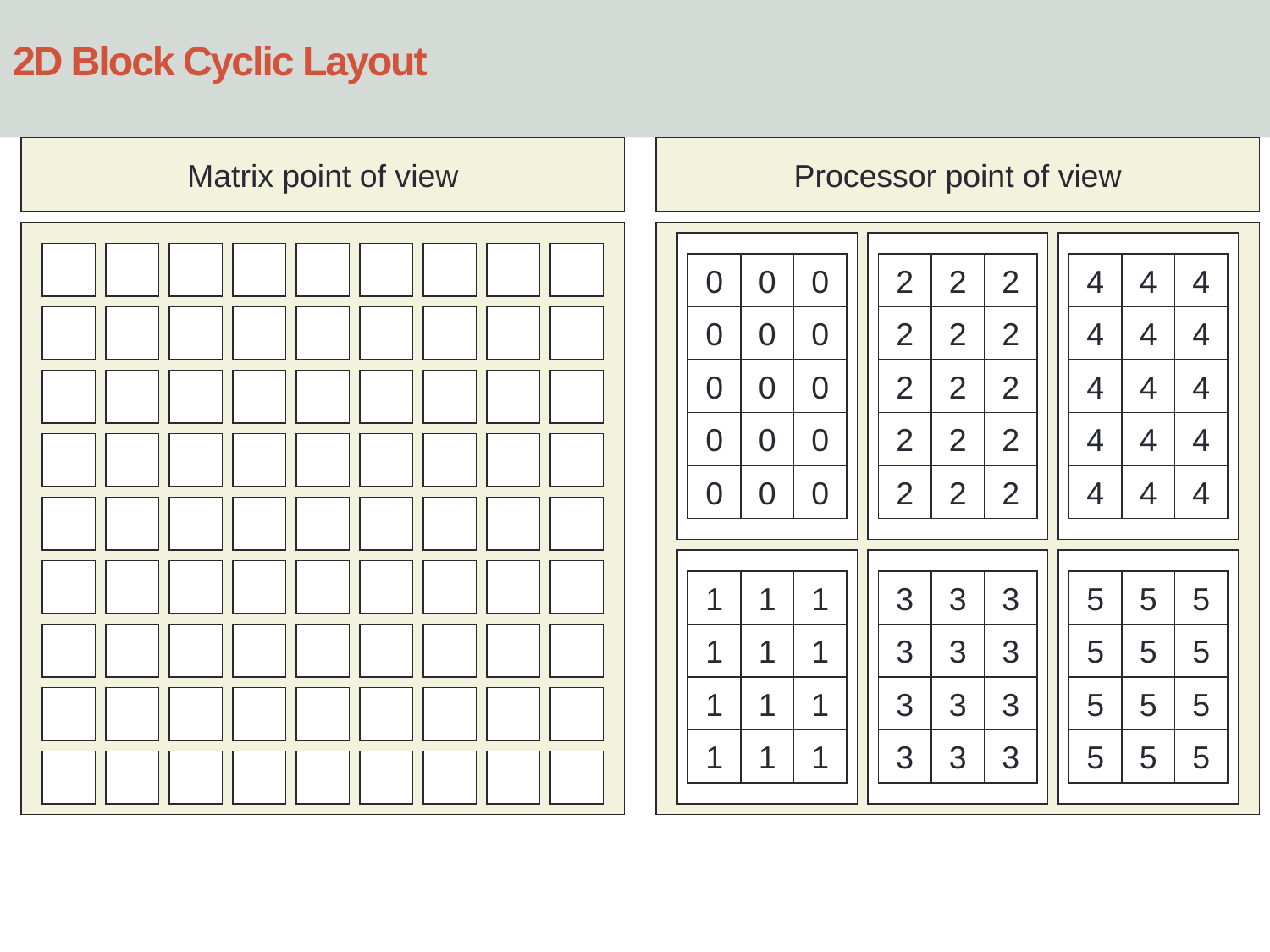

2D Block Cyclic Layout
Matrix point of view
Processor point of view

0
0
0
2
2
2
4
4
4

0
0
0
2
2
2
4
4
4
0
0
0
2
2
2
4
4
4

0
0
0
2
2
2
4
4
4

0
0
0
2
2
2
4
4
4

1
1
1
3
3
3
5
5
5

1
1
1
3
3
3
5
5
5
1
1
1
3
3
3
5
5
5

1
1
1
3
3
3
5
5
5